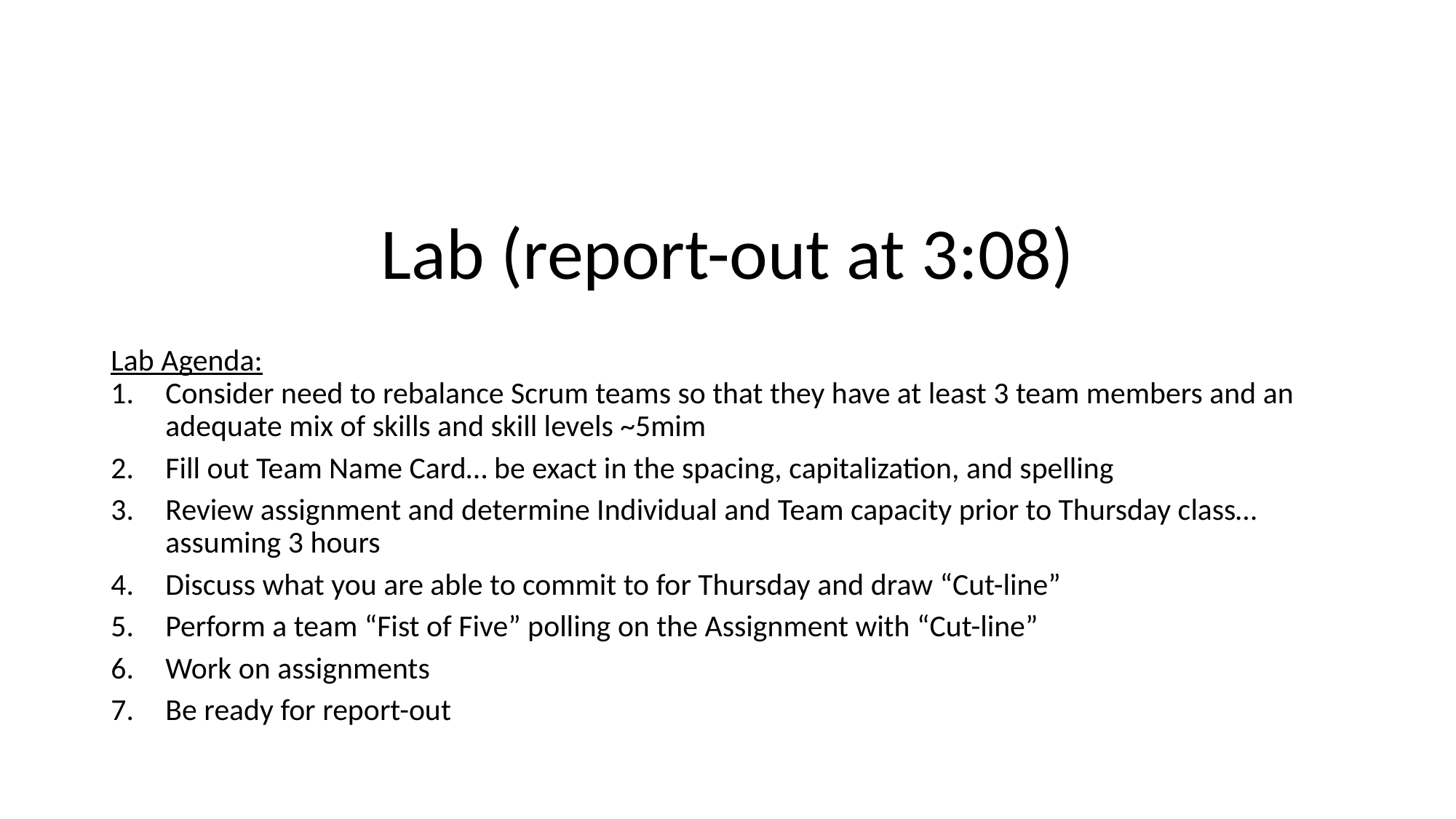

# Lab (report-out at 3:08)
Lab Agenda:
Consider need to rebalance Scrum teams so that they have at least 3 team members and an adequate mix of skills and skill levels ~5mim
Fill out Team Name Card… be exact in the spacing, capitalization, and spelling
Review assignment and determine Individual and Team capacity prior to Thursday class… assuming 3 hours
Discuss what you are able to commit to for Thursday and draw “Cut-line”
Perform a team “Fist of Five” polling on the Assignment with “Cut-line”
Work on assignments
Be ready for report-out